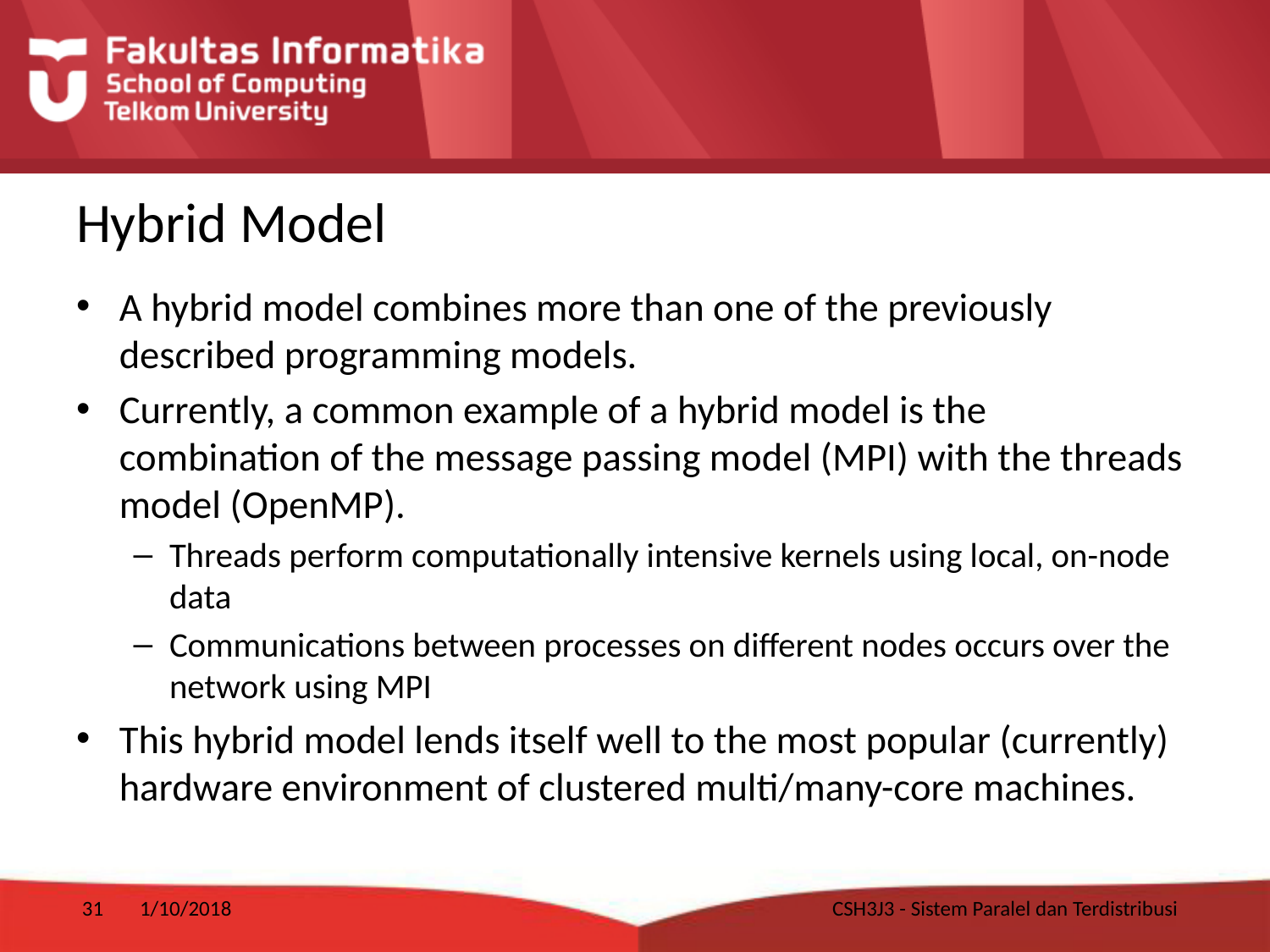

# Hybrid Model
A hybrid model combines more than one of the previously described programming models.
Currently, a common example of a hybrid model is the combination of the message passing model (MPI) with the threads model (OpenMP).
Threads perform computationally intensive kernels using local, on-node data
Communications between processes on different nodes occurs over the network using MPI
This hybrid model lends itself well to the most popular (currently) hardware environment of clustered multi/many-core machines.

31
1/10/2018
CSH3J3 - Sistem Paralel dan Terdistribusi